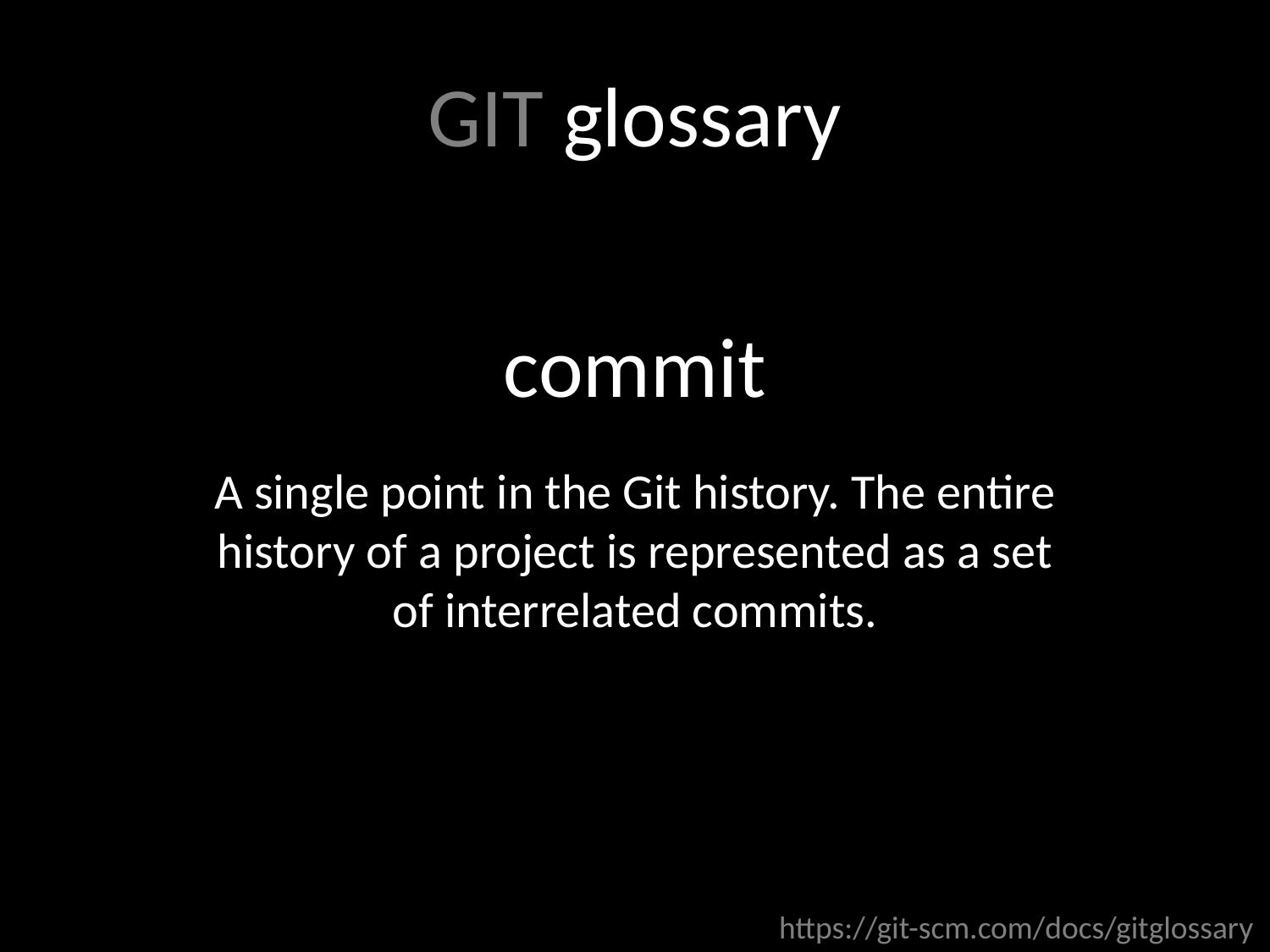

GIT glossary
commit
A single point in the Git history. The entire history of a project is represented as a set of interrelated commits.
https://git-scm.com/docs/gitglossary